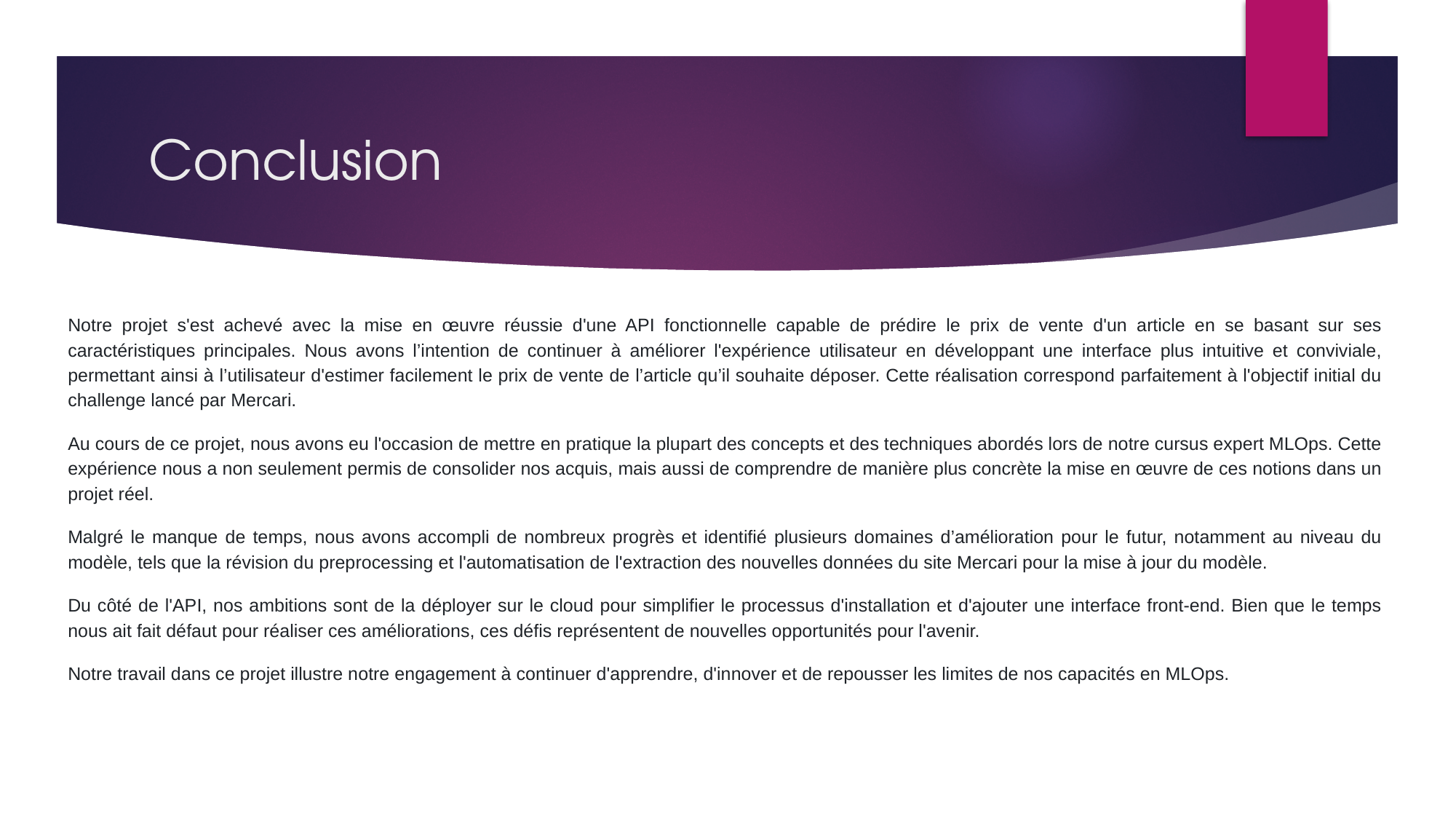

# Conclusion
Notre projet s'est achevé avec la mise en œuvre réussie d'une API fonctionnelle capable de prédire le prix de vente d'un article en se basant sur ses caractéristiques principales. Nous avons l’intention de continuer à améliorer l'expérience utilisateur en développant une interface plus intuitive et conviviale, permettant ainsi à l’utilisateur d'estimer facilement le prix de vente de l’article qu’il souhaite déposer. Cette réalisation correspond parfaitement à l'objectif initial du challenge lancé par Mercari.
Au cours de ce projet, nous avons eu l'occasion de mettre en pratique la plupart des concepts et des techniques abordés lors de notre cursus expert MLOps. Cette expérience nous a non seulement permis de consolider nos acquis, mais aussi de comprendre de manière plus concrète la mise en œuvre de ces notions dans un projet réel.
Malgré le manque de temps, nous avons accompli de nombreux progrès et identifié plusieurs domaines d’amélioration pour le futur, notamment au niveau du modèle, tels que la révision du preprocessing et l'automatisation de l'extraction des nouvelles données du site Mercari pour la mise à jour du modèle.
Du côté de l'API, nos ambitions sont de la déployer sur le cloud pour simplifier le processus d'installation et d'ajouter une interface front-end. Bien que le temps nous ait fait défaut pour réaliser ces améliorations, ces défis représentent de nouvelles opportunités pour l'avenir.
Notre travail dans ce projet illustre notre engagement à continuer d'apprendre, d'innover et de repousser les limites de nos capacités en MLOps.